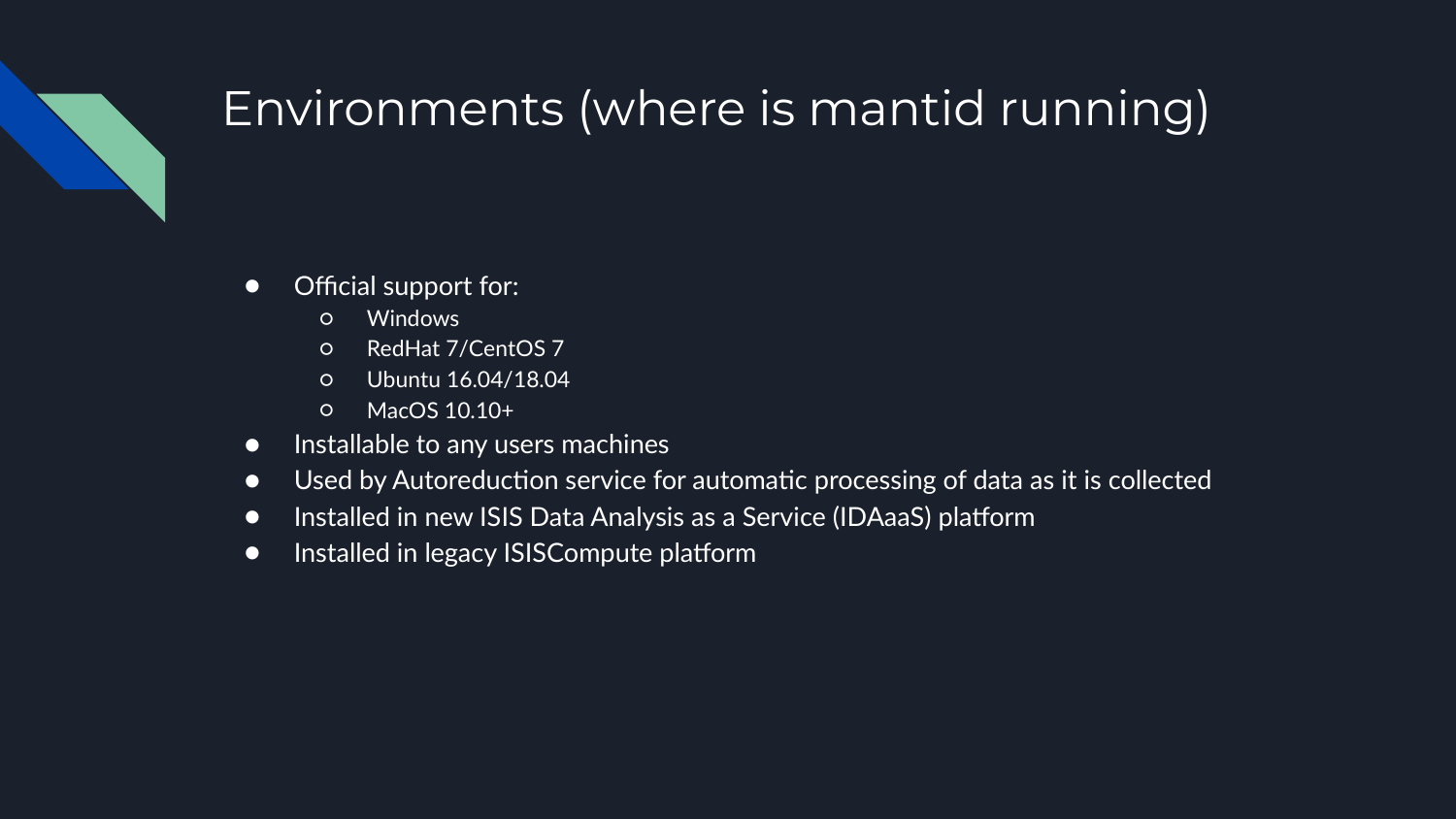

# Environments (where is mantid running)
Official support for:
Windows
RedHat 7/CentOS 7
Ubuntu 16.04/18.04
MacOS 10.10+
Installable to any users machines
Used by Autoreduction service for automatic processing of data as it is collected
Installed in new ISIS Data Analysis as a Service (IDAaaS) platform
Installed in legacy ISISCompute platform